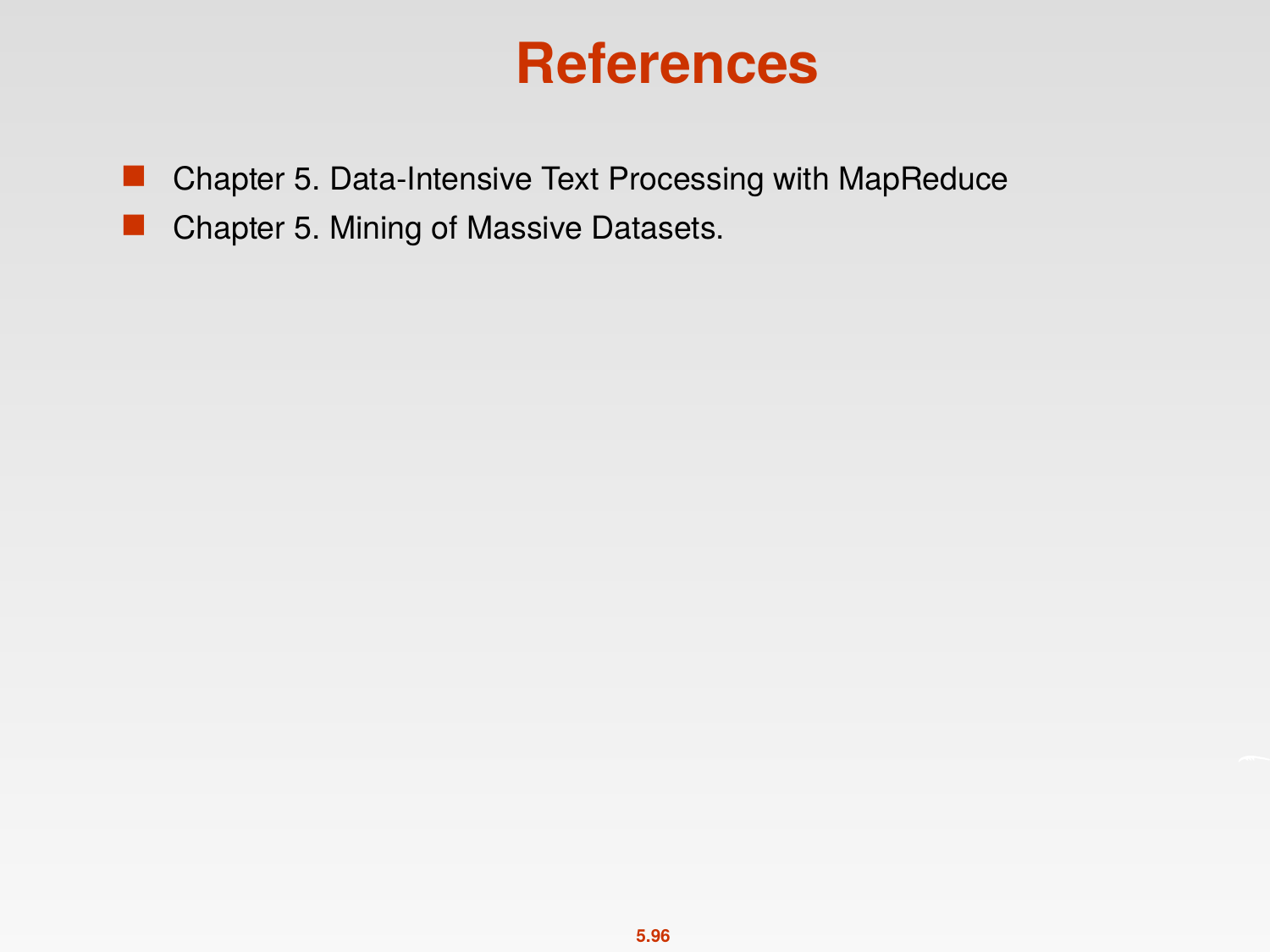

# References
Chapter 5. Data-Intensive Text Processing with MapReduce
Chapter 5. Mining of Massive Datasets.